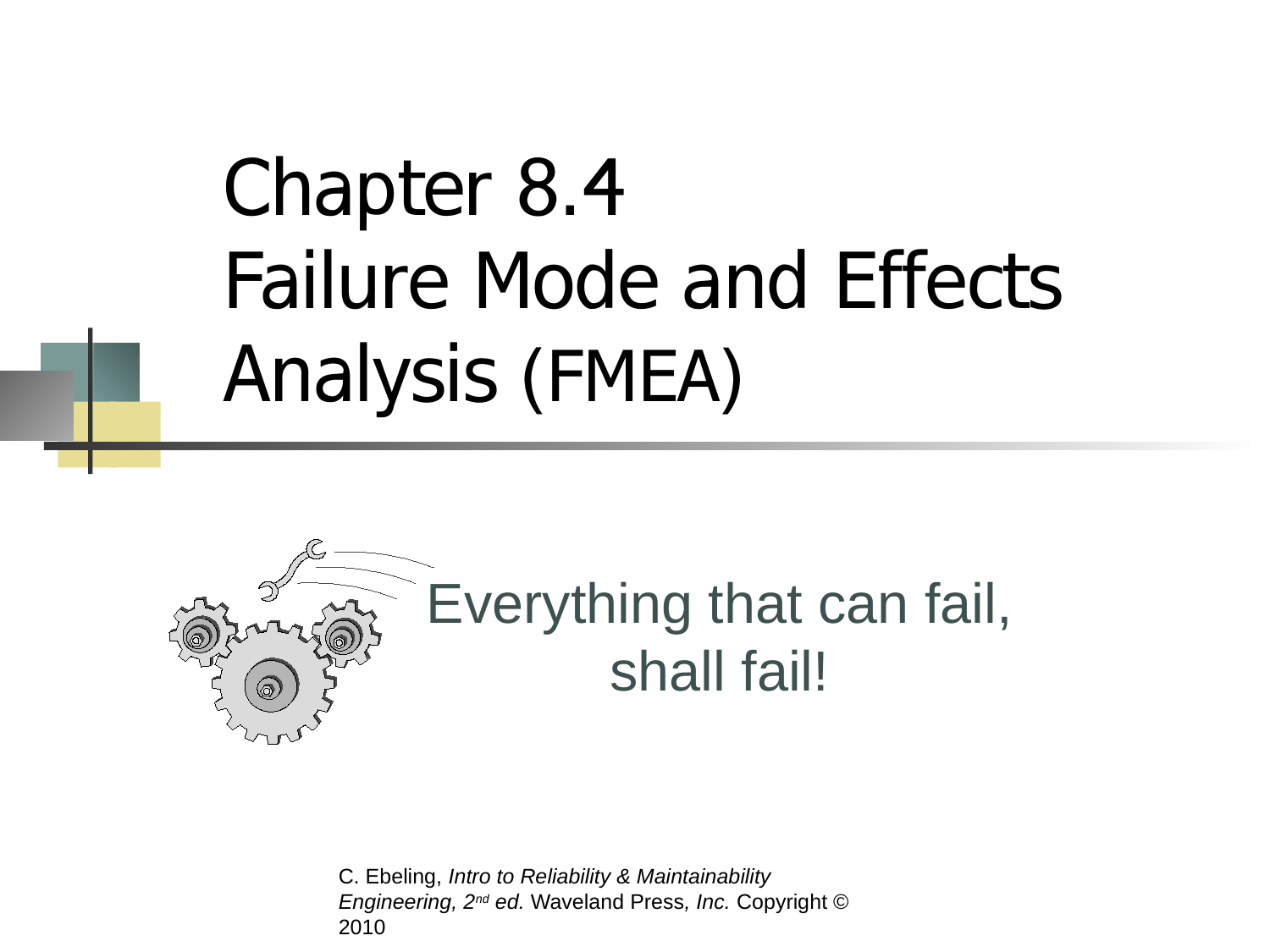

# Chapter 8.4 Failure Mode and Effects Analysis (FMEA)

Everything that can fail, shall fail!